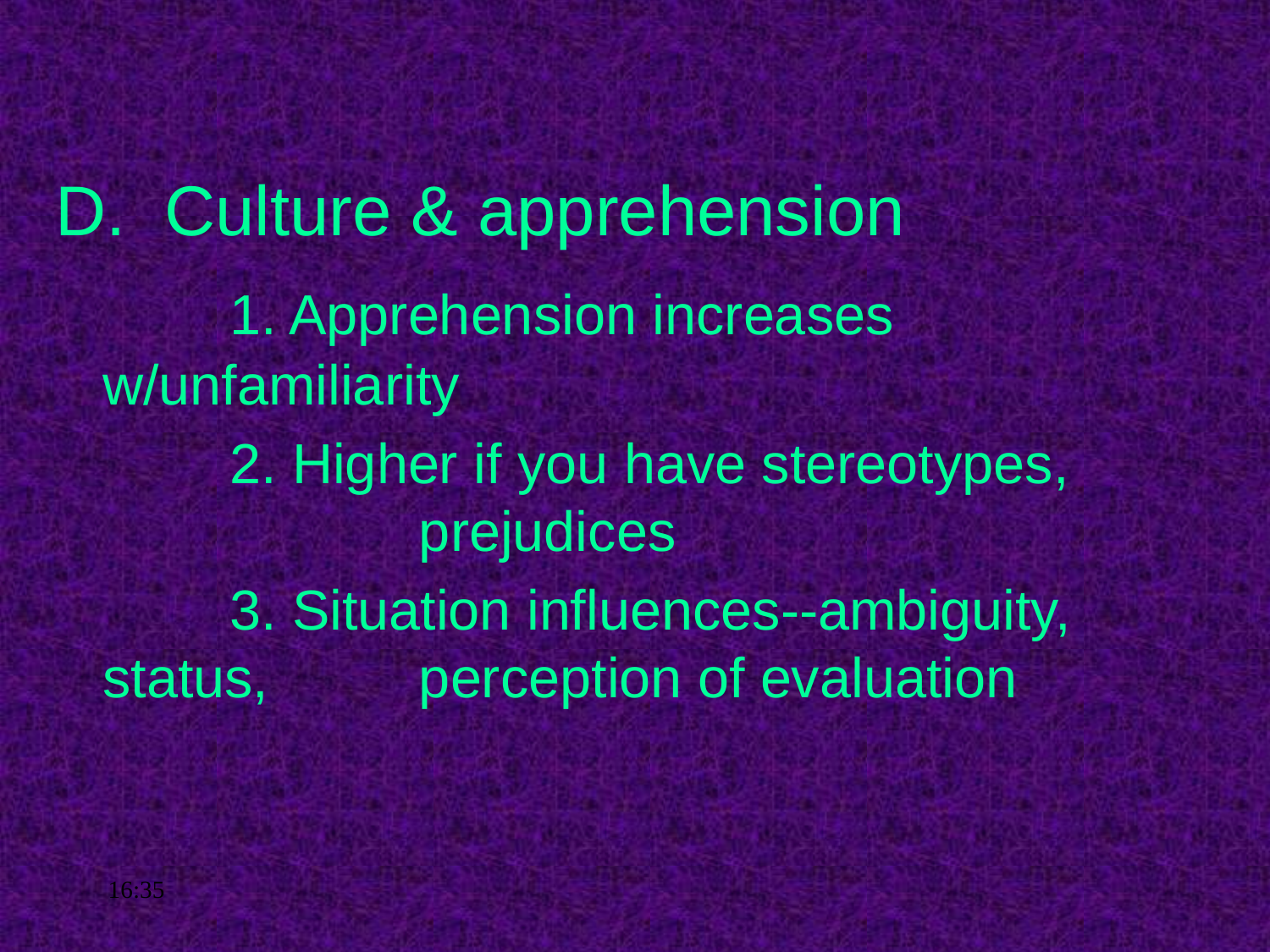

#
D.  Culture & apprehension
		1. Apprehension increases w/unfamiliarity
		2. Higher if you have stereotypes, 			    prejudices
		3. Situation influences--ambiguity, status, 	    perception of evaluation
16:35